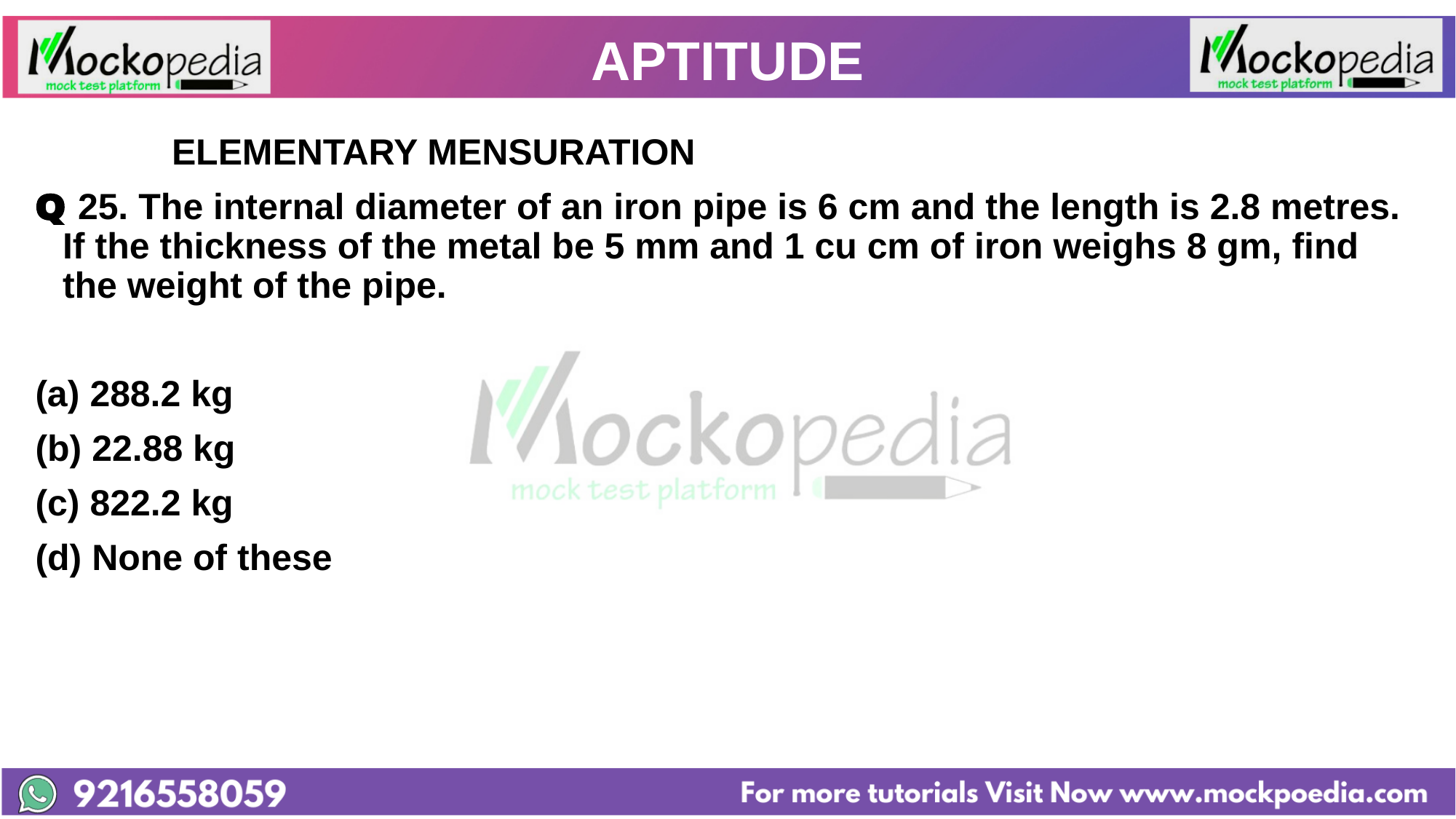

# APTITUDE
		ELEMENTARY MENSURATION
Q 25. The internal diameter of an iron pipe is 6 cm and the length is 2.8 metres. If the thickness of the metal be 5 mm and 1 cu cm of iron weighs 8 gm, find the weight of the pipe.

288.2 kg
(b) 22.88 kg
(c) 822.2 kg
(d) None of these